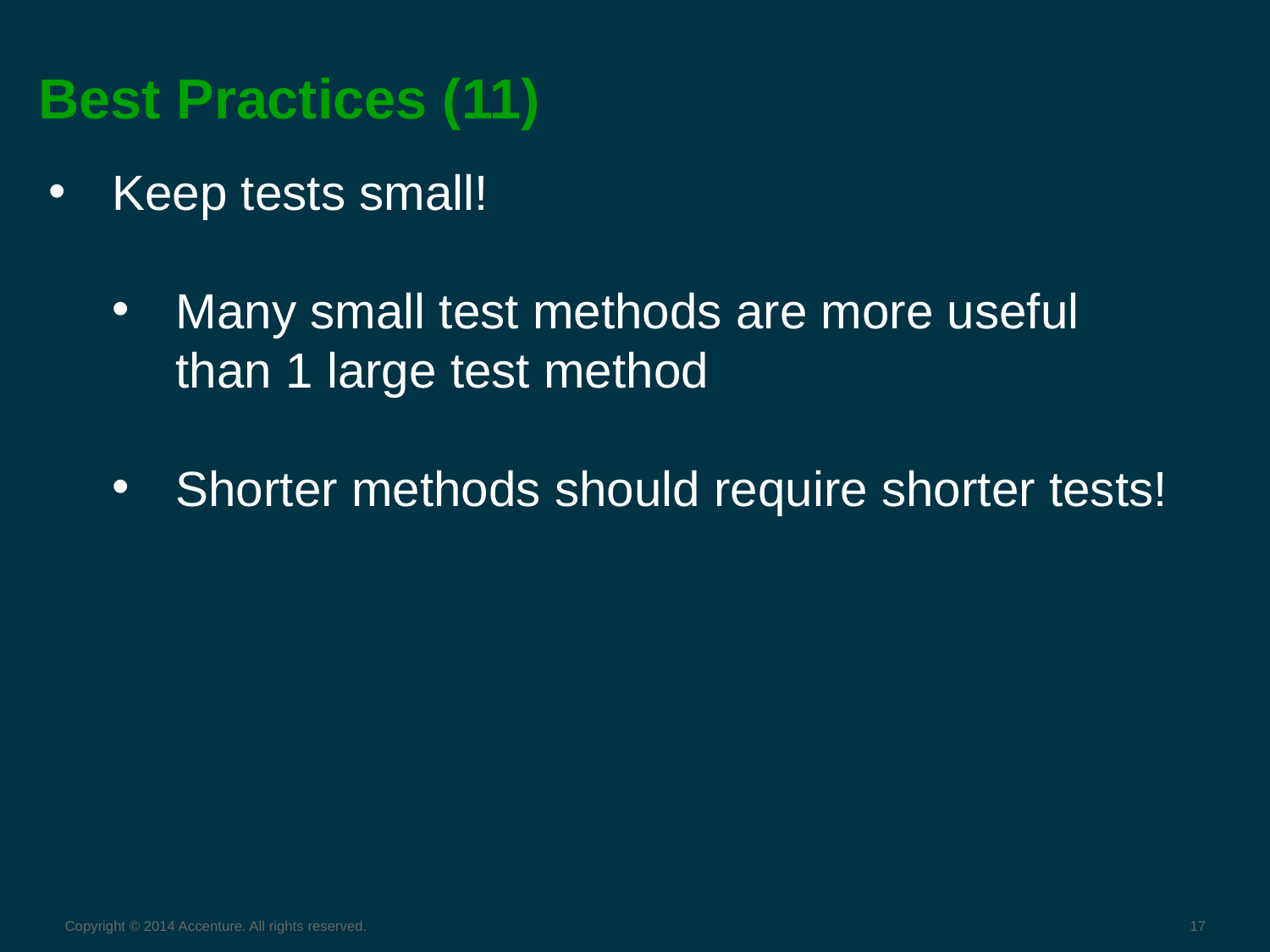

# Best Practices (11)
Keep tests small!

Many small test methods are more useful
than 1 large test method

Shorter methods should require shorter tests!